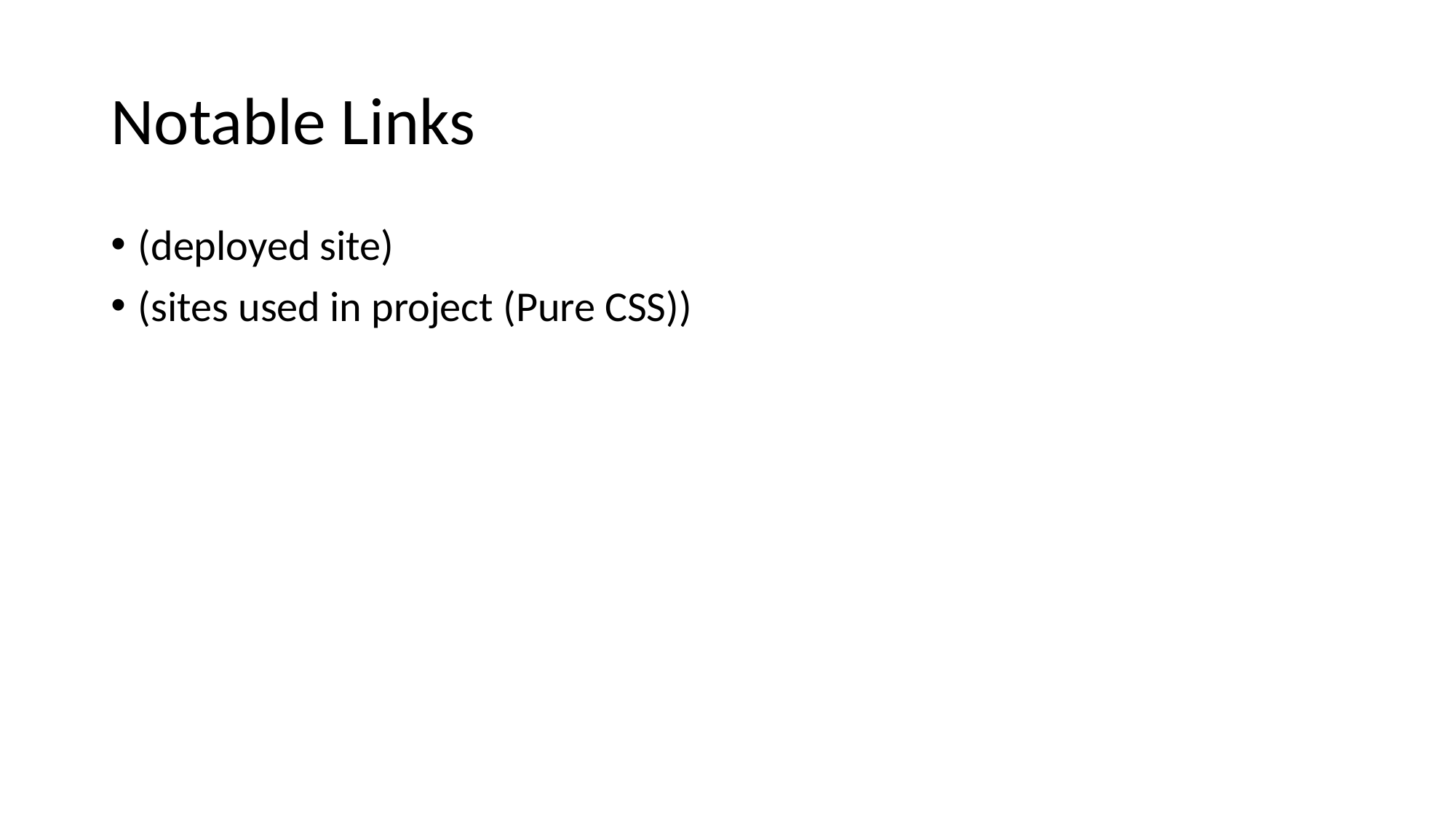

# Notable Links
(deployed site)
(sites used in project (Pure CSS))